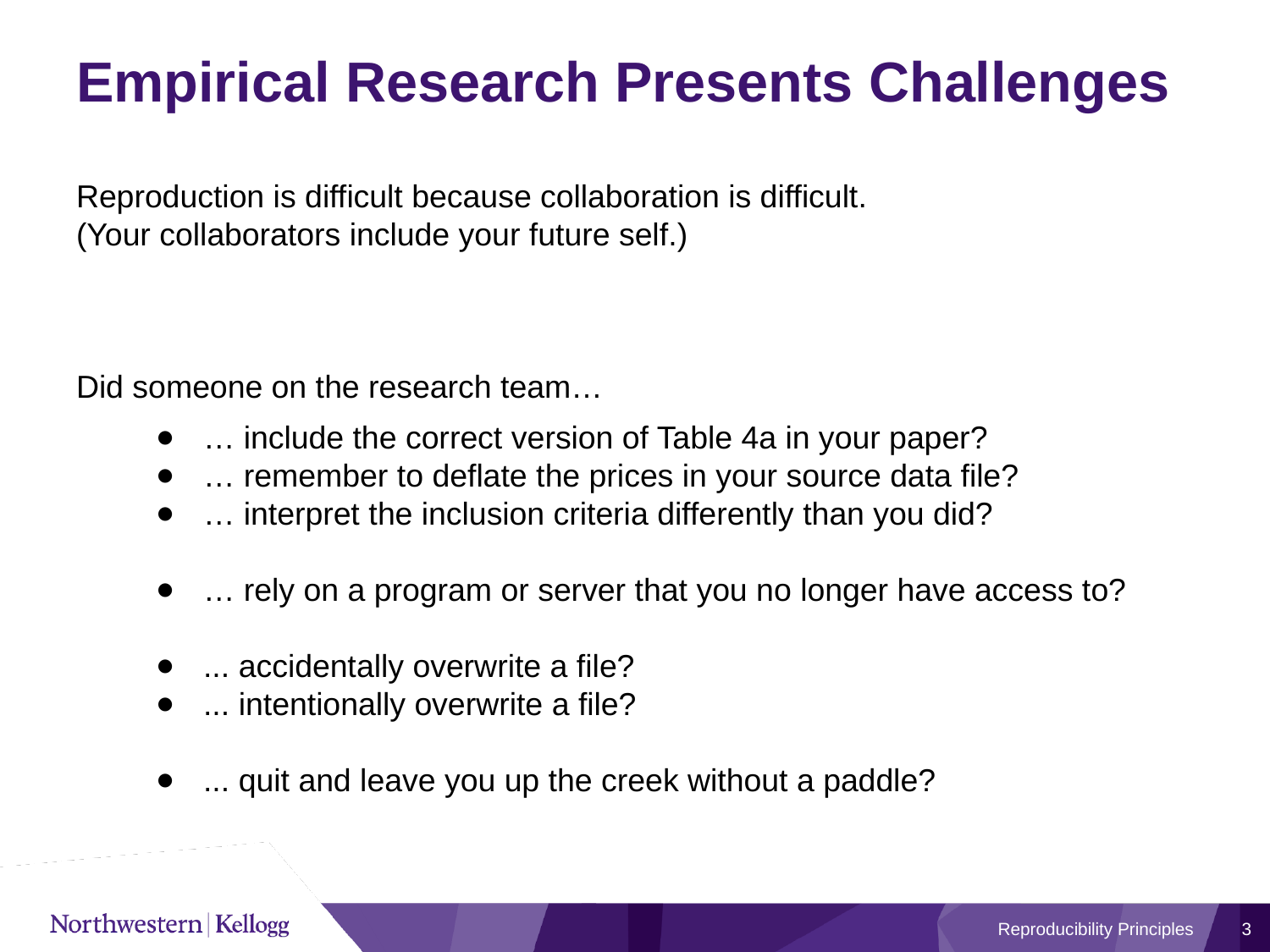

# Empirical Research Presents Challenges
Reproduction is difficult because collaboration is difficult.
(Your collaborators include your future self.)

Did someone on the research team…

… include the correct version of Table 4a in your paper?
… remember to deflate the prices in your source data file?
… interpret the inclusion criteria differently than you did?

… rely on a program or server that you no longer have access to?

... accidentally overwrite a file?
... intentionally overwrite a file?

... quit and leave you up the creek without a paddle?

Reproducibility Principles
3